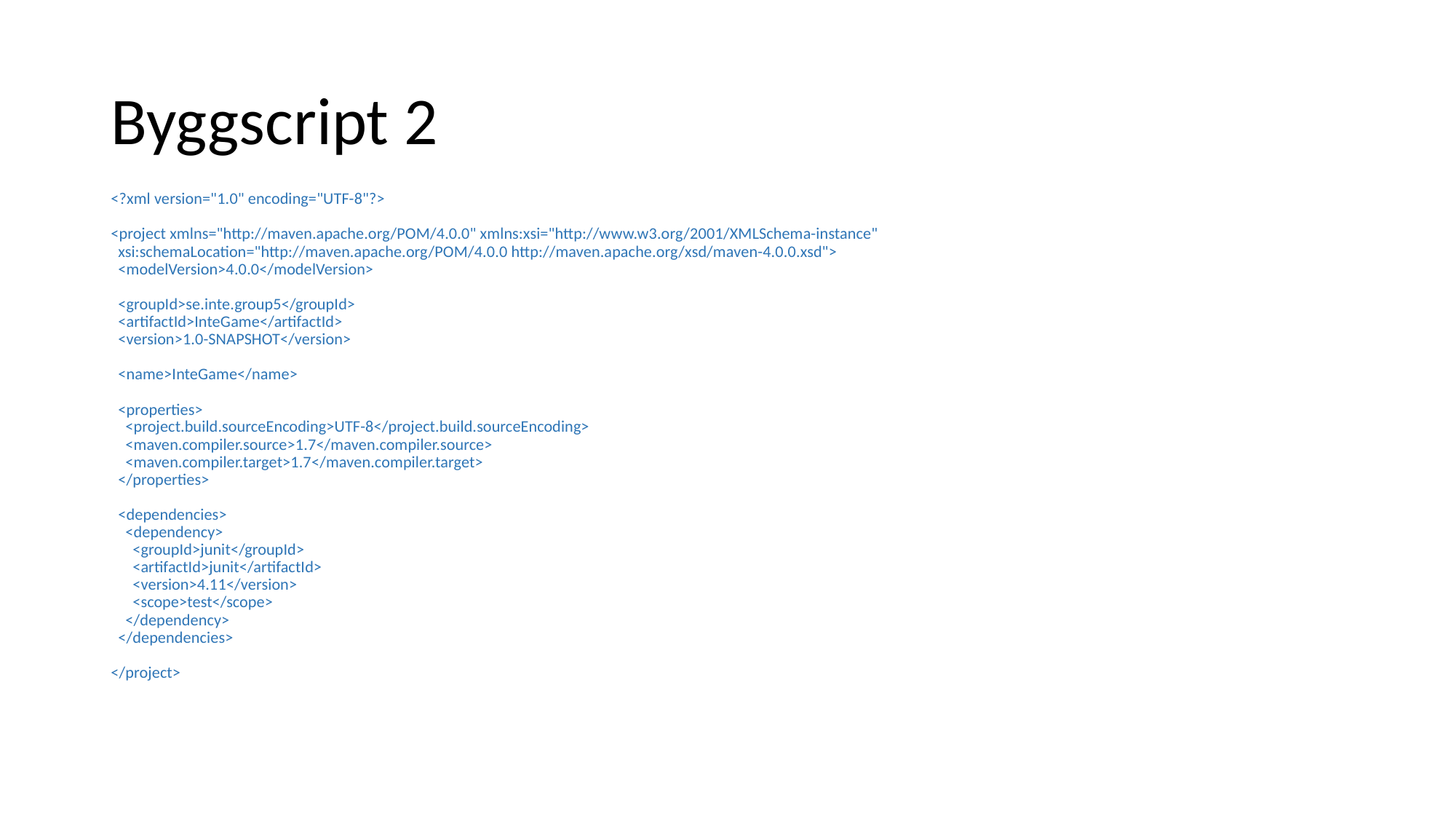

# Byggscript 2
<?xml version="1.0" encoding="UTF-8"?>
<project xmlns="http://maven.apache.org/POM/4.0.0" xmlns:xsi="http://www.w3.org/2001/XMLSchema-instance"
  xsi:schemaLocation="http://maven.apache.org/POM/4.0.0 http://maven.apache.org/xsd/maven-4.0.0.xsd">
  <modelVersion>4.0.0</modelVersion>
  <groupId>se.inte.group5</groupId>
  <artifactId>InteGame</artifactId>
  <version>1.0-SNAPSHOT</version>
  <name>InteGame</name>
  <properties>
    <project.build.sourceEncoding>UTF-8</project.build.sourceEncoding>
    <maven.compiler.source>1.7</maven.compiler.source>
    <maven.compiler.target>1.7</maven.compiler.target>
  </properties>
  <dependencies>
    <dependency>
      <groupId>junit</groupId>
      <artifactId>junit</artifactId>
      <version>4.11</version>
      <scope>test</scope>
    </dependency>
  </dependencies>
</project>